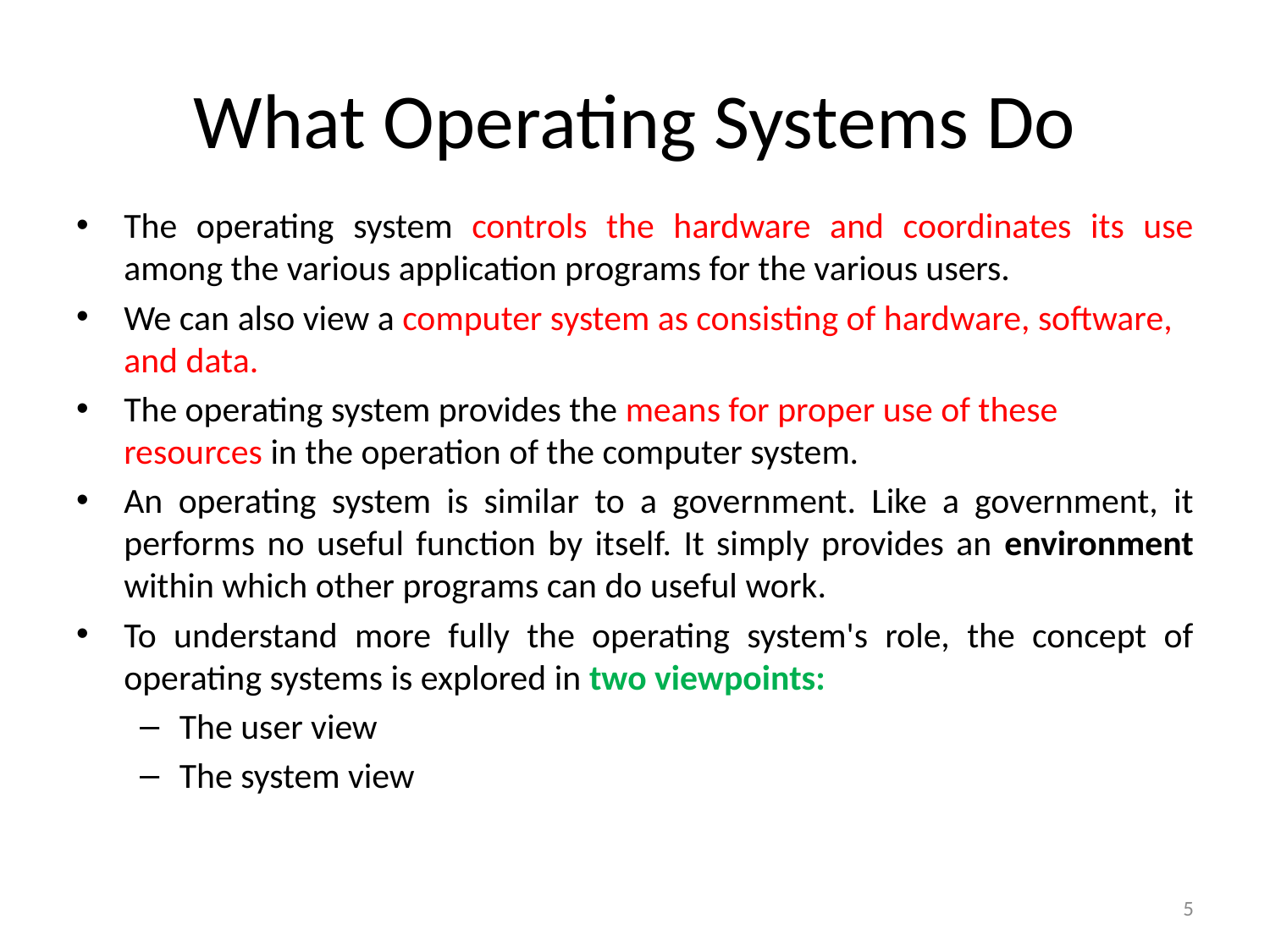

# What Operating Systems Do
The operating system controls the hardware and coordinates its use among the various application programs for the various users.
We can also view a computer system as consisting of hardware, software, and data.
The operating system provides the means for proper use of these resources in the operation of the computer system.
An operating system is similar to a government. Like a government, it performs no useful function by itself. It simply provides an environment within which other programs can do useful work.
To understand more fully the operating system's role, the concept of operating systems is explored in two viewpoints:
The user view
The system view

5